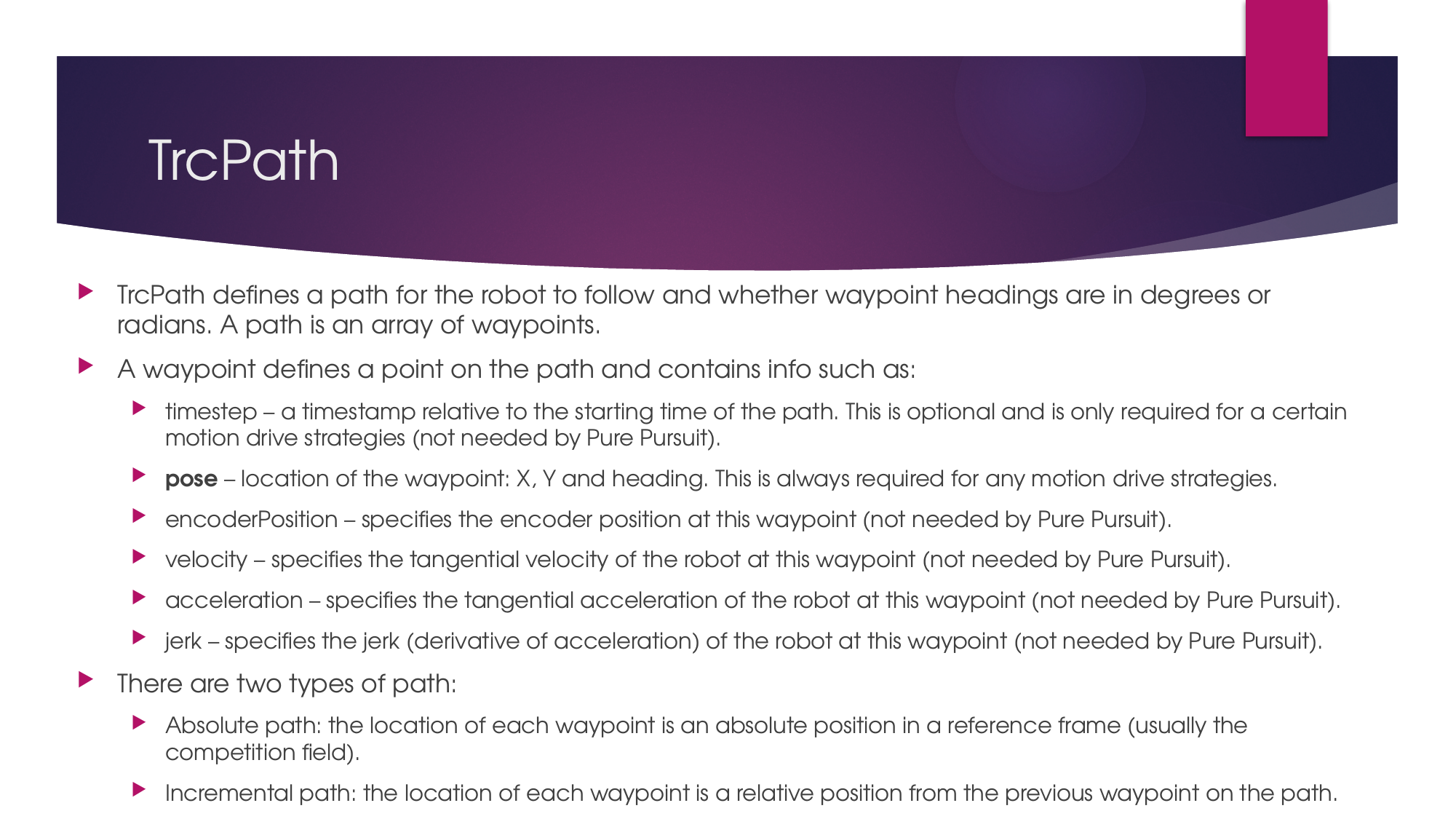

# TrcPath
TrcPath defines a path for the robot to follow and whether waypoint headings are in degrees or radians. A path is an array of waypoints.
A waypoint defines a point on the path and contains info such as:
timestep – a timestamp relative to the starting time of the path. This is optional and is only required for a certain motion drive strategies (not needed by Pure Pursuit).
pose – location of the waypoint: X, Y and heading. This is always required for any motion drive strategies.
encoderPosition – specifies the encoder position at this waypoint (not needed by Pure Pursuit).
velocity – specifies the tangential velocity of the robot at this waypoint (not needed by Pure Pursuit).
acceleration – specifies the tangential acceleration of the robot at this waypoint (not needed by Pure Pursuit).
jerk – specifies the jerk (derivative of acceleration) of the robot at this waypoint (not needed by Pure Pursuit).
There are two types of path:
Absolute path: the location of each waypoint is an absolute position in a reference frame (usually the competition field).
Incremental path: the location of each waypoint is a relative position from the previous waypoint on the path.